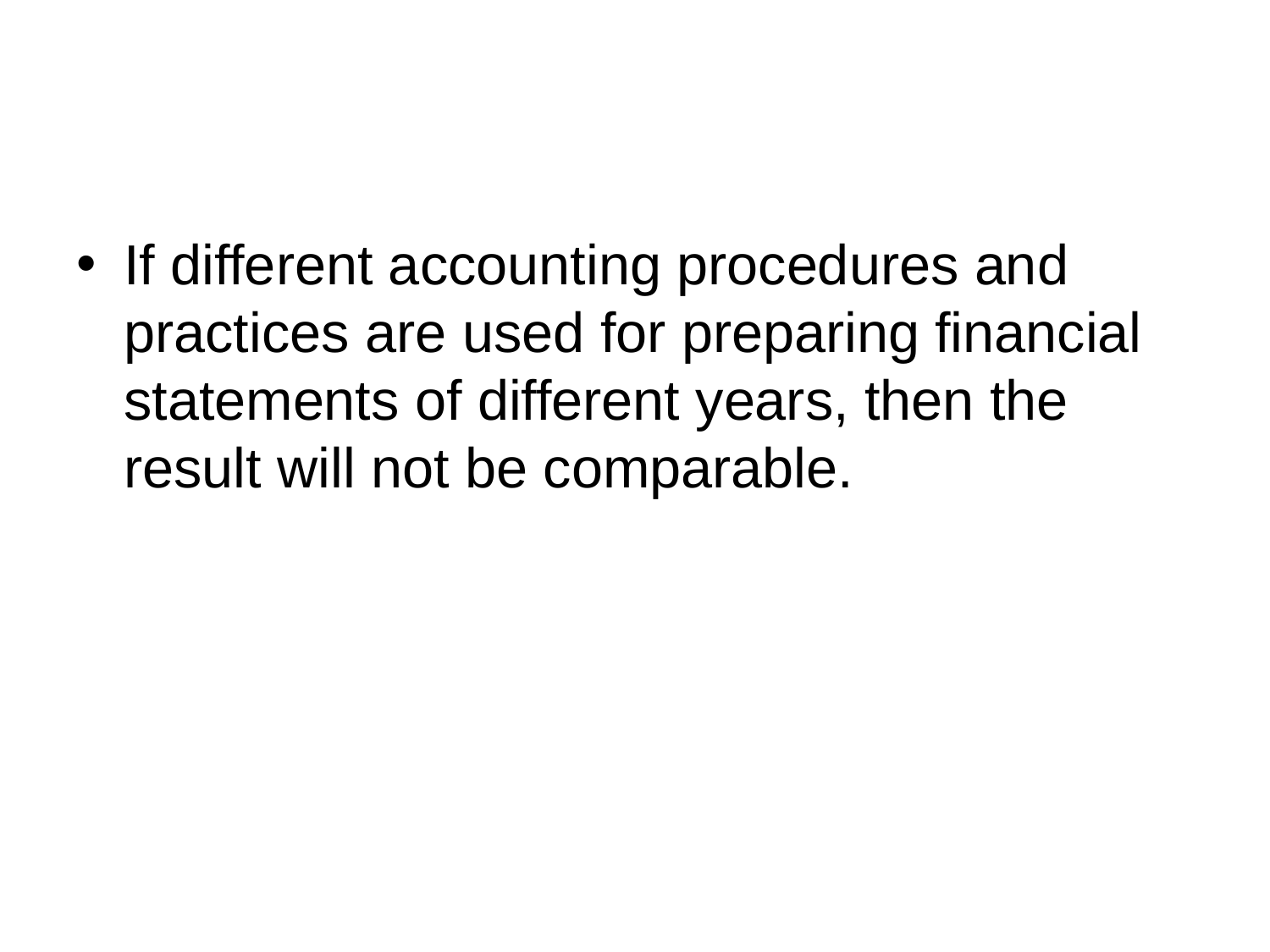

#
If different accounting procedures and practices are used for preparing financial statements of different years, then the result will not be comparable.